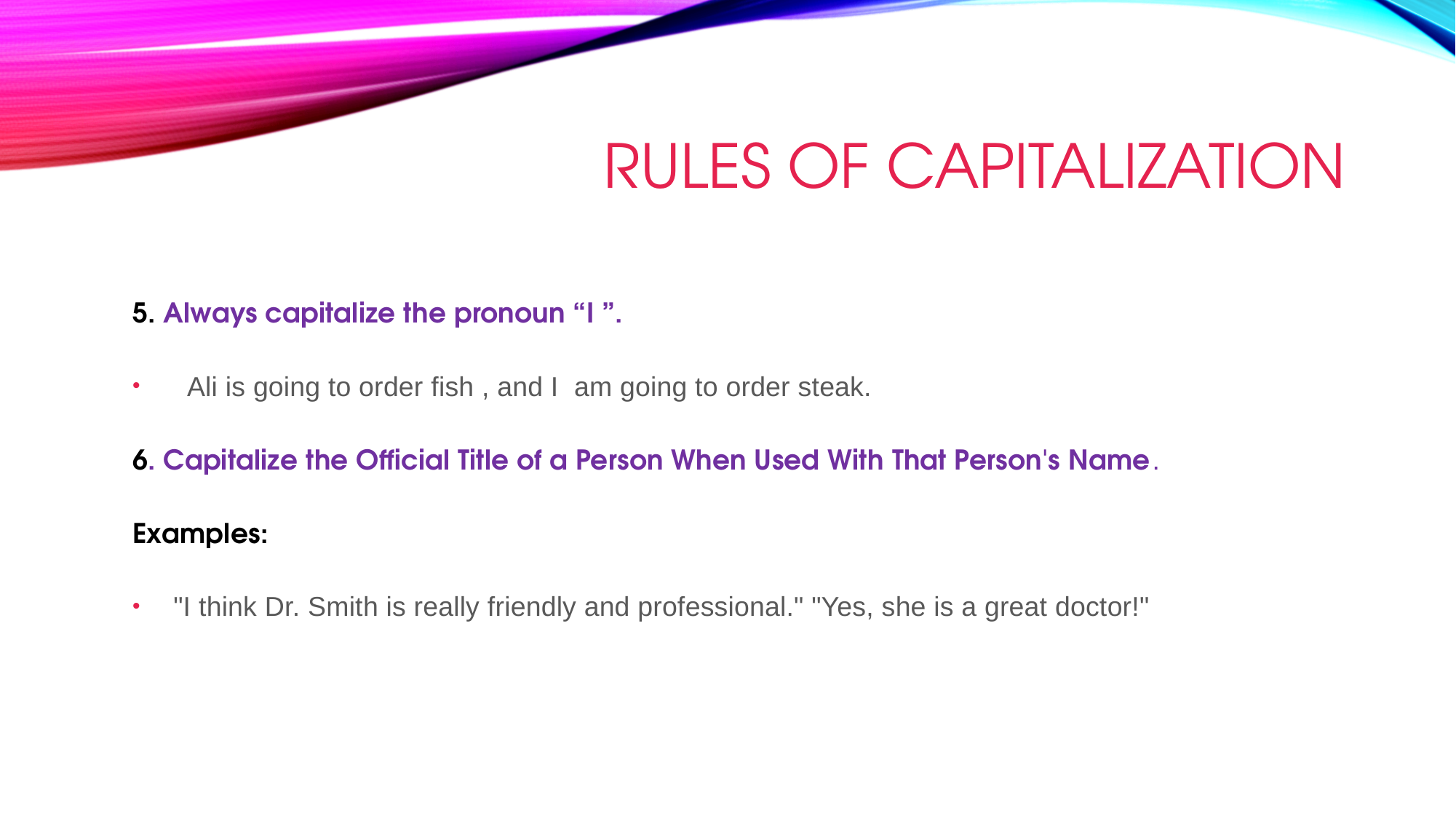

# RULES OF Capitalization
5. Always capitalize the pronoun “I ”.
Ali is going to order fish , and I  am going to order steak.
6. Capitalize the Official Title of a Person When Used With That Person's Name.
Examples:
"I think Dr. Smith is really friendly and professional." "Yes, she is a great doctor!"